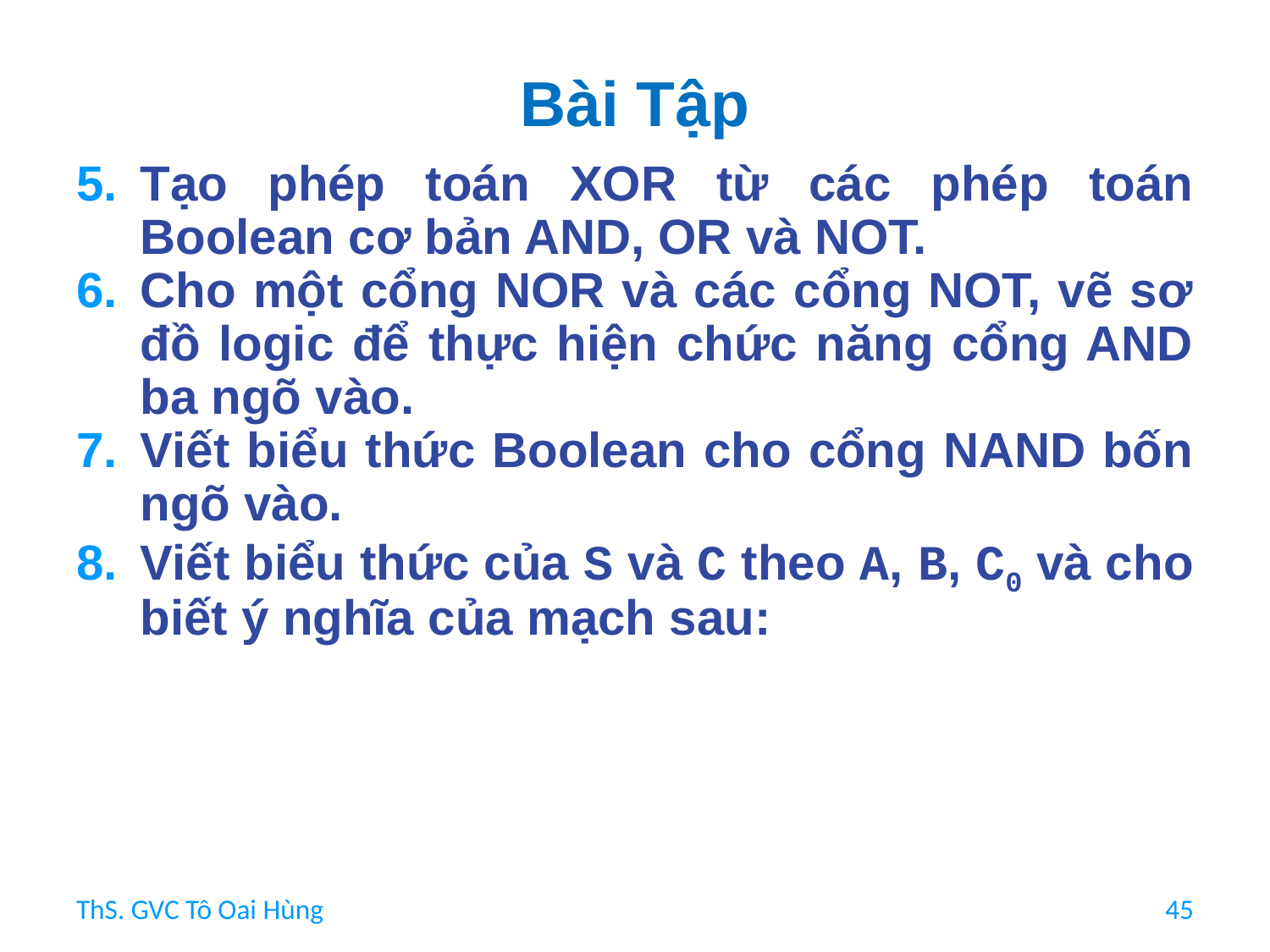

# Bài Tập
Tạo phép toán XOR từ các phép toán Boolean cơ bản AND, OR và NOT.
Cho một cổng NOR và các cổng NOT, vẽ sơ đồ logic để thực hiện chức năng cổng AND ba ngõ vào.
Viết biểu thức Boolean cho cổng NAND bốn ngõ vào.
Viết biểu thức của S và C theo A, B, C0 và cho biết ý nghĩa của mạch sau:

ThS. GVC Tô Oai Hùng
45